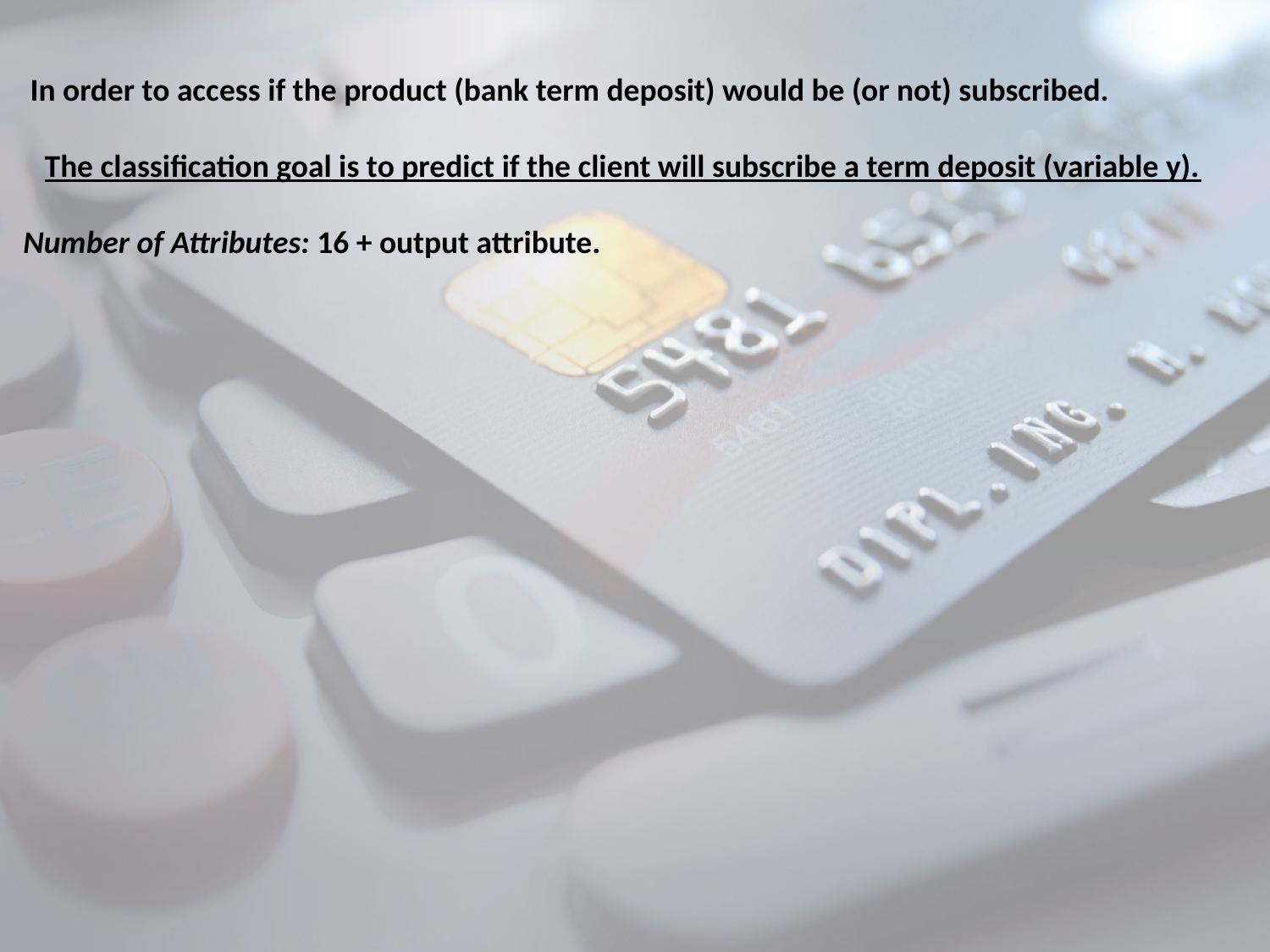

In order to access if the product (bank term deposit) would be (or not) subscribed.

   The classification goal is to predict if the client will subscribe a term deposit (variable y).

Number of Attributes: 16 + output attribute.